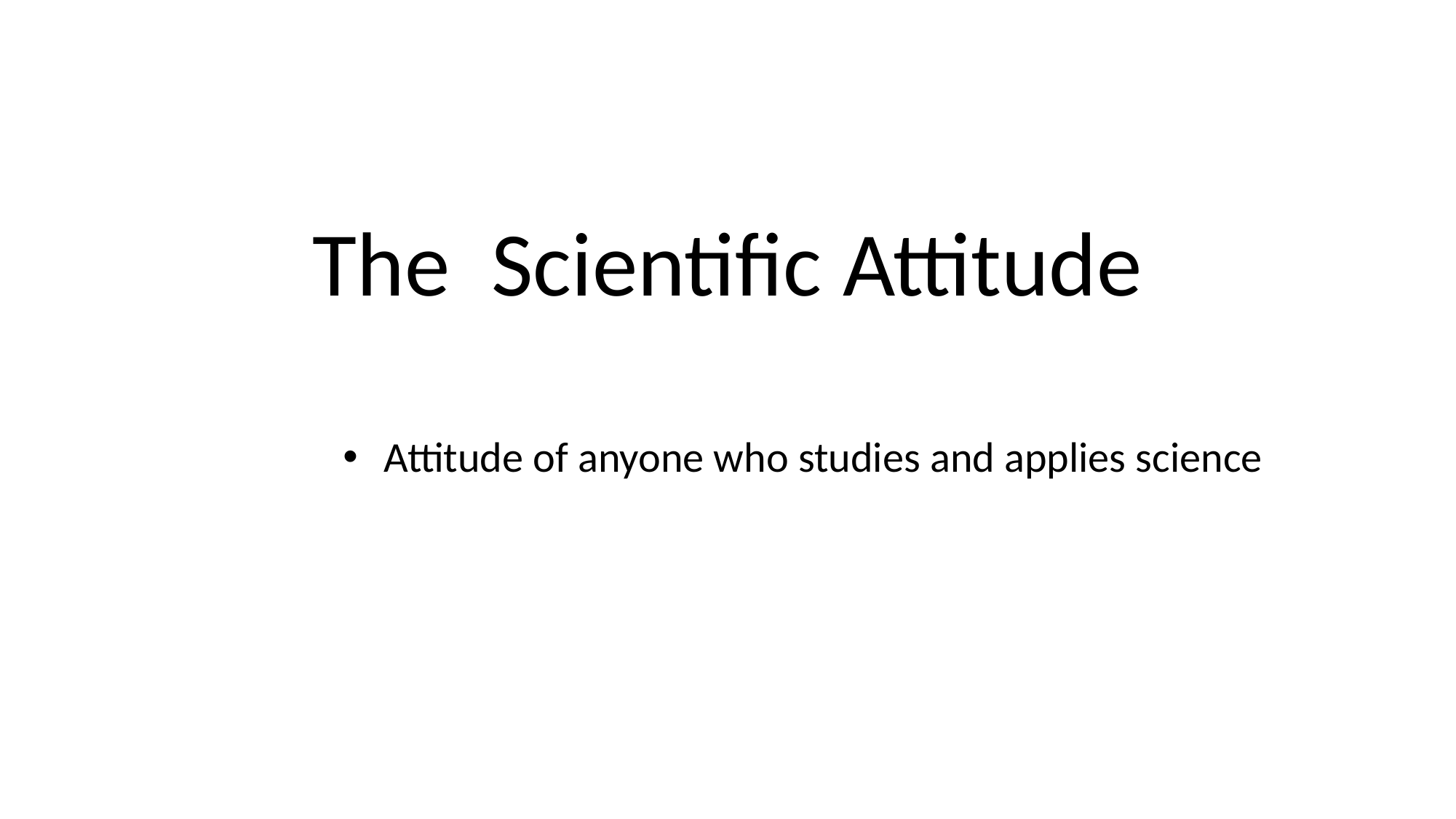

# The  Scientific Attitude

Attitude of anyone who studies and applies science